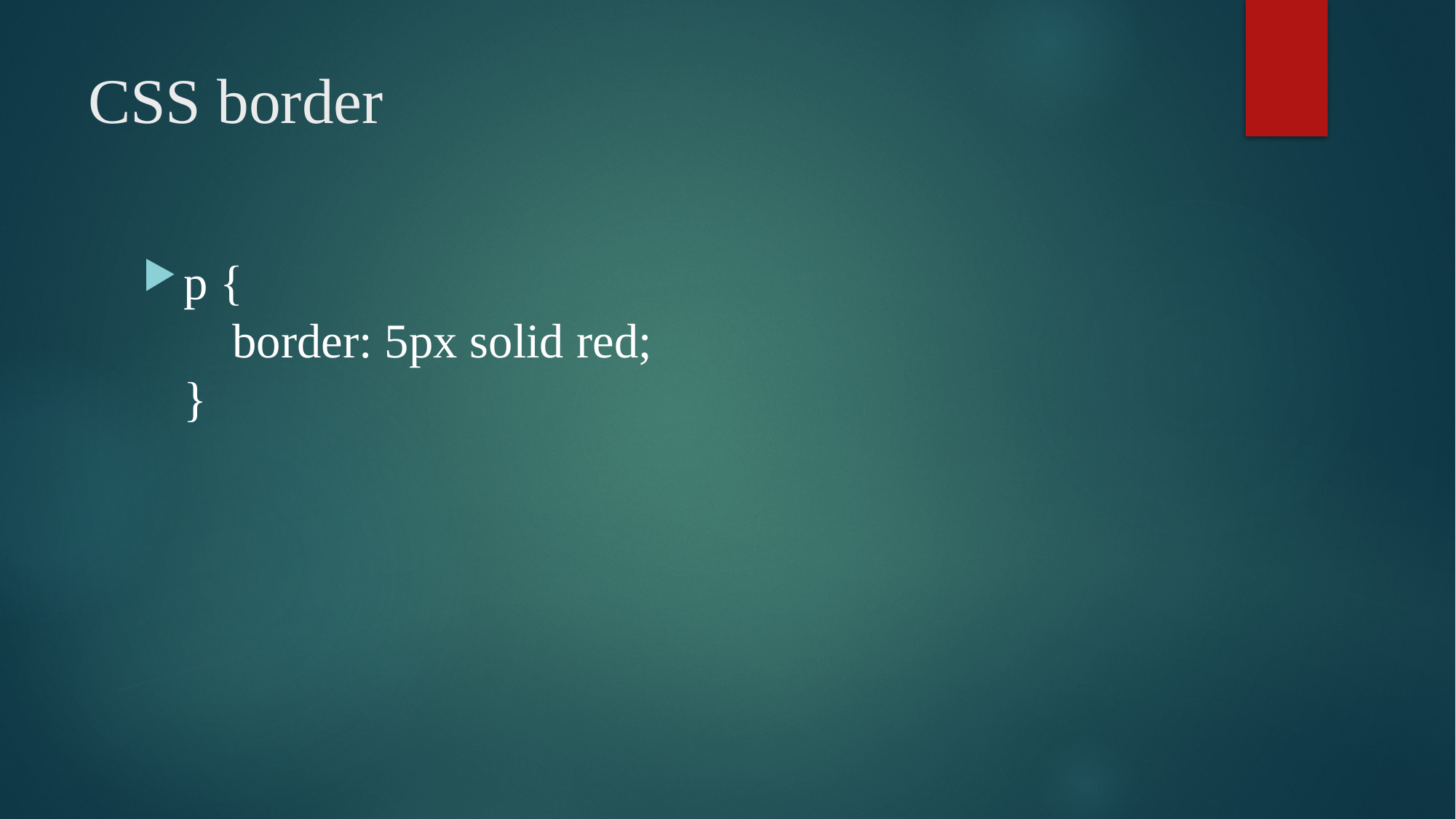

# CSS border
p {
    border: 5px solid red;
}